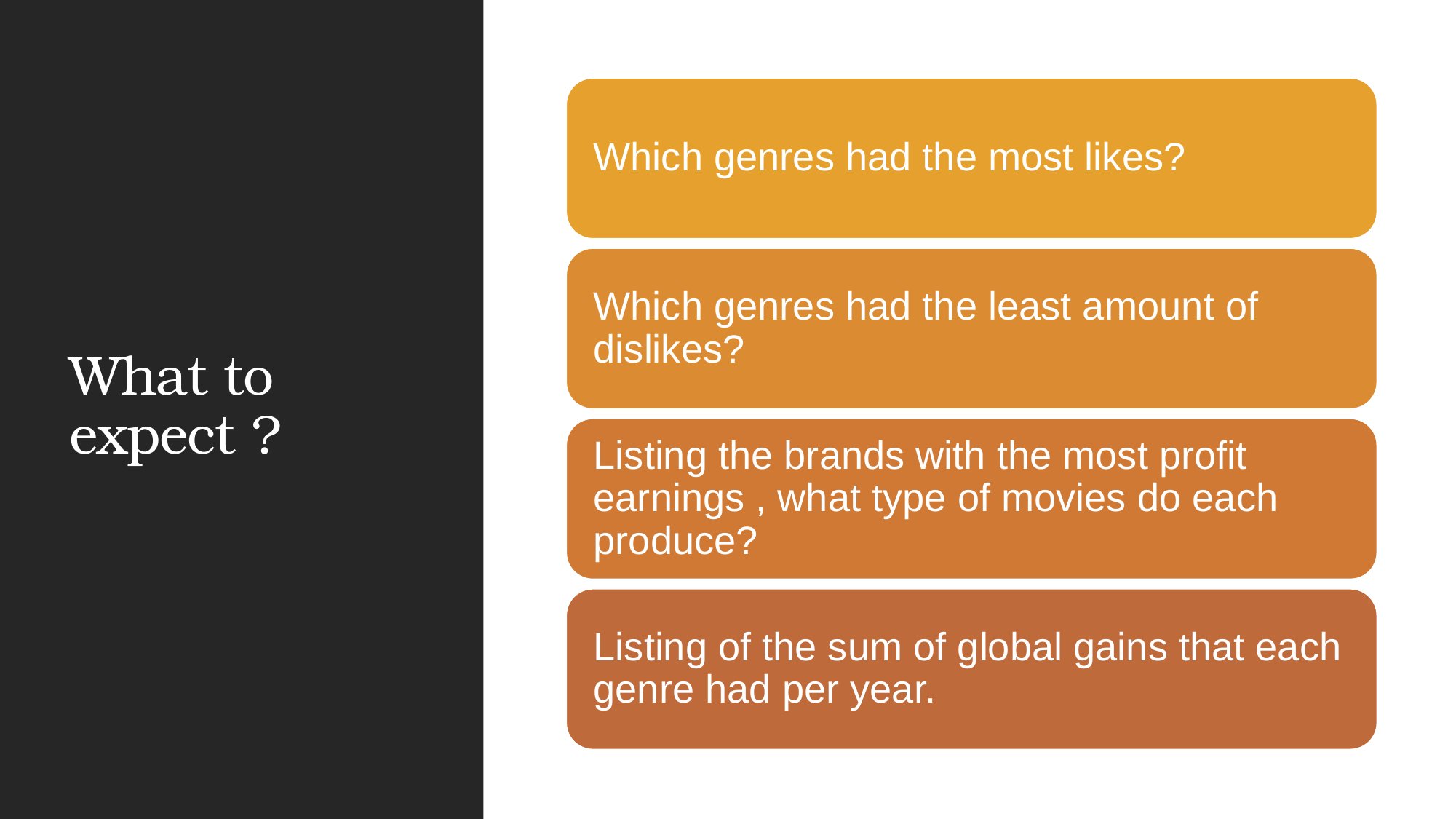

# What to expect ?
Which genres had the most likes?
Which genres had the least amount of dislikes?
Listing the brands with the most profit earnings , what type of movies do each produce?
Listing of the sum of global gains that each genre had per year.